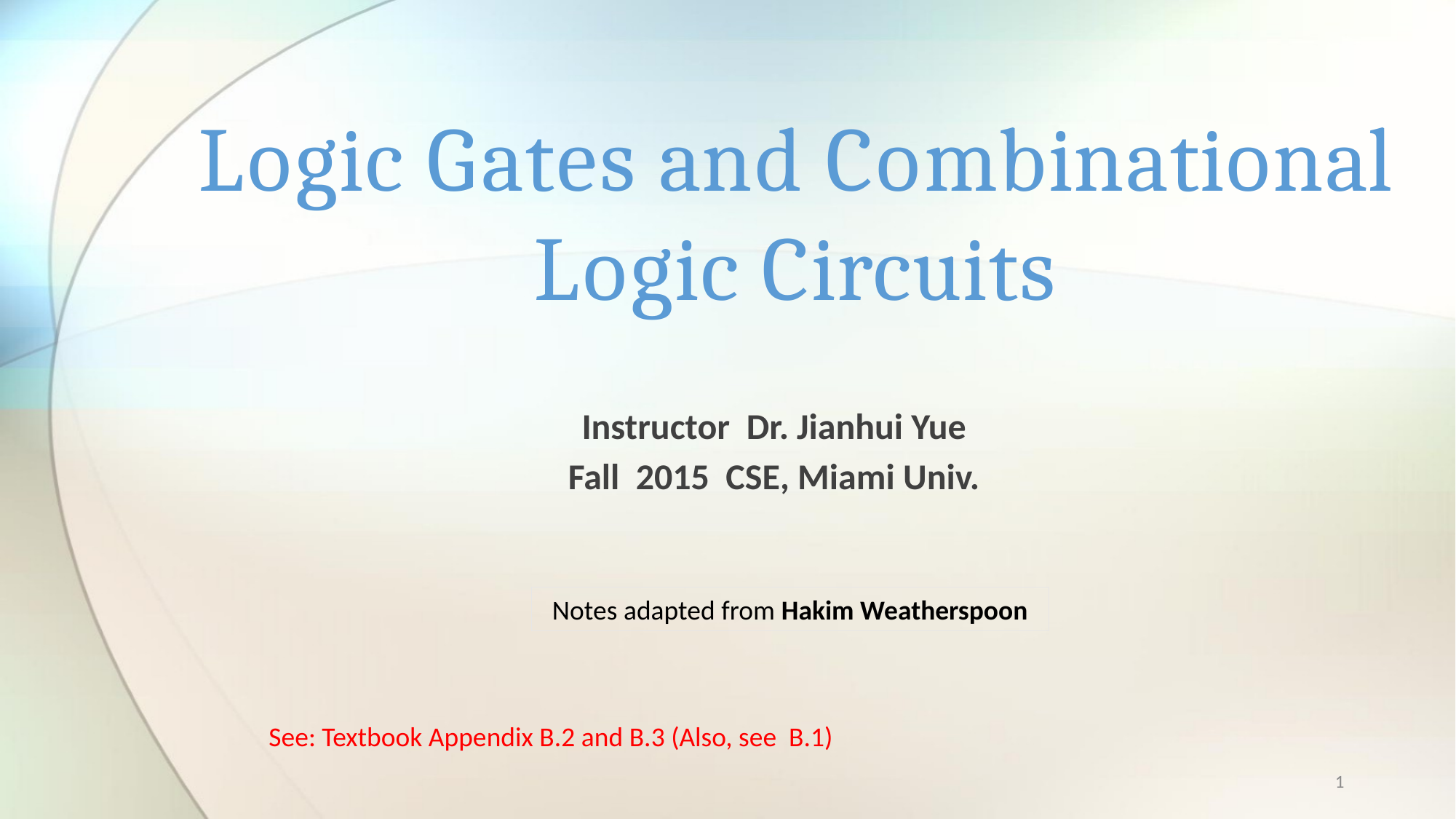

# Logic Gates and Combinational Logic Circuits
Instructor  Dr. Jianhui Yue
Fall  2015  CSE, Miami Univ.
Notes adapted from Hakim Weatherspoon
See: Textbook Appendix B.2 and B.3 (Also, see  B.1)
1